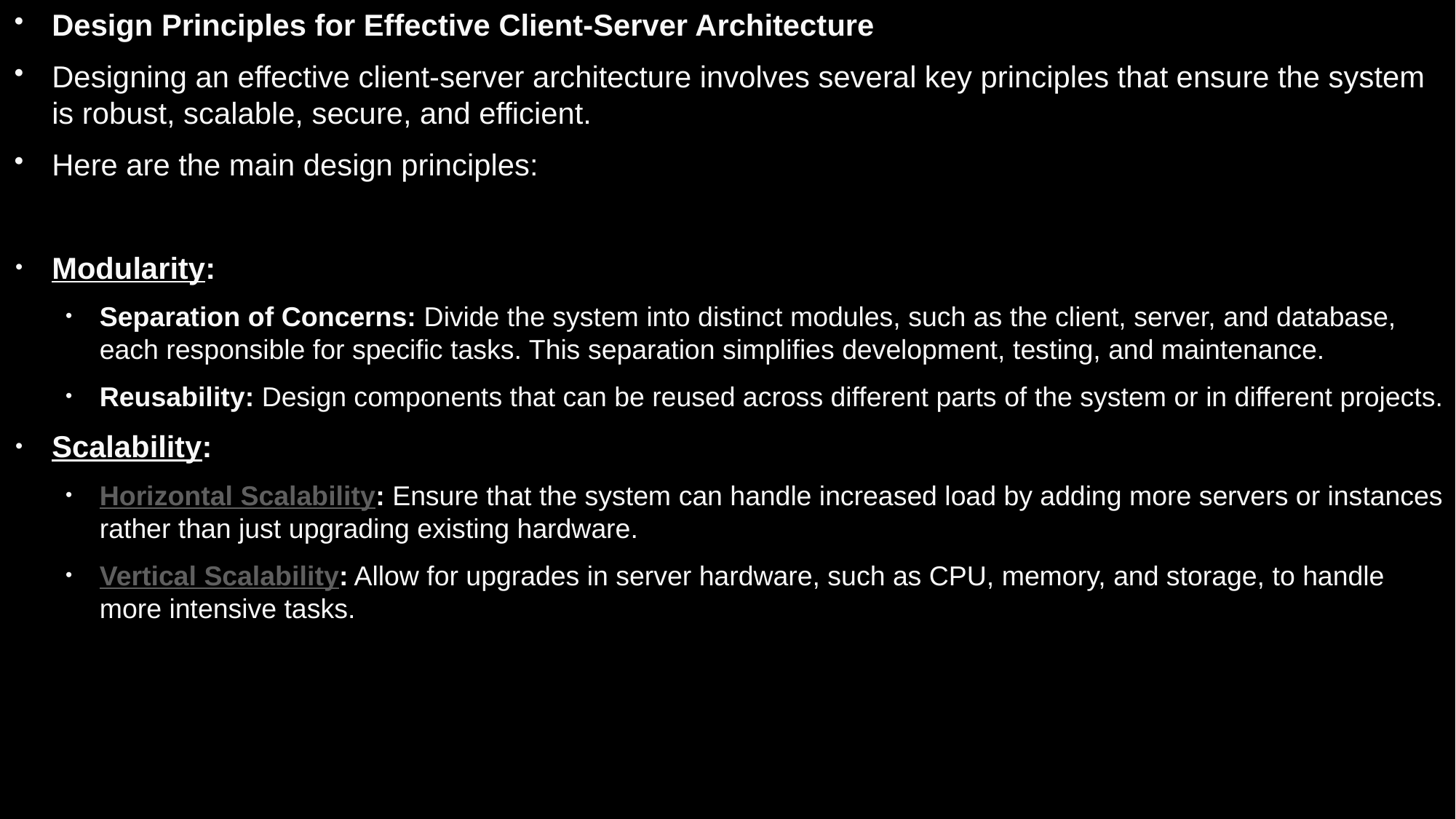

Design Principles for Effective Client-Server Architecture
Designing an effective client-server architecture involves several key principles that ensure the system is robust, scalable, secure, and efficient.
Here are the main design principles:

Modularity:
Separation of Concerns: Divide the system into distinct modules, such as the client, server, and database, each responsible for specific tasks. This separation simplifies development, testing, and maintenance.
Reusability: Design components that can be reused across different parts of the system or in different projects.
Scalability:
Horizontal Scalability: Ensure that the system can handle increased load by adding more servers or instances rather than just upgrading existing hardware.
Vertical Scalability: Allow for upgrades in server hardware, such as CPU, memory, and storage, to handle more intensive tasks.